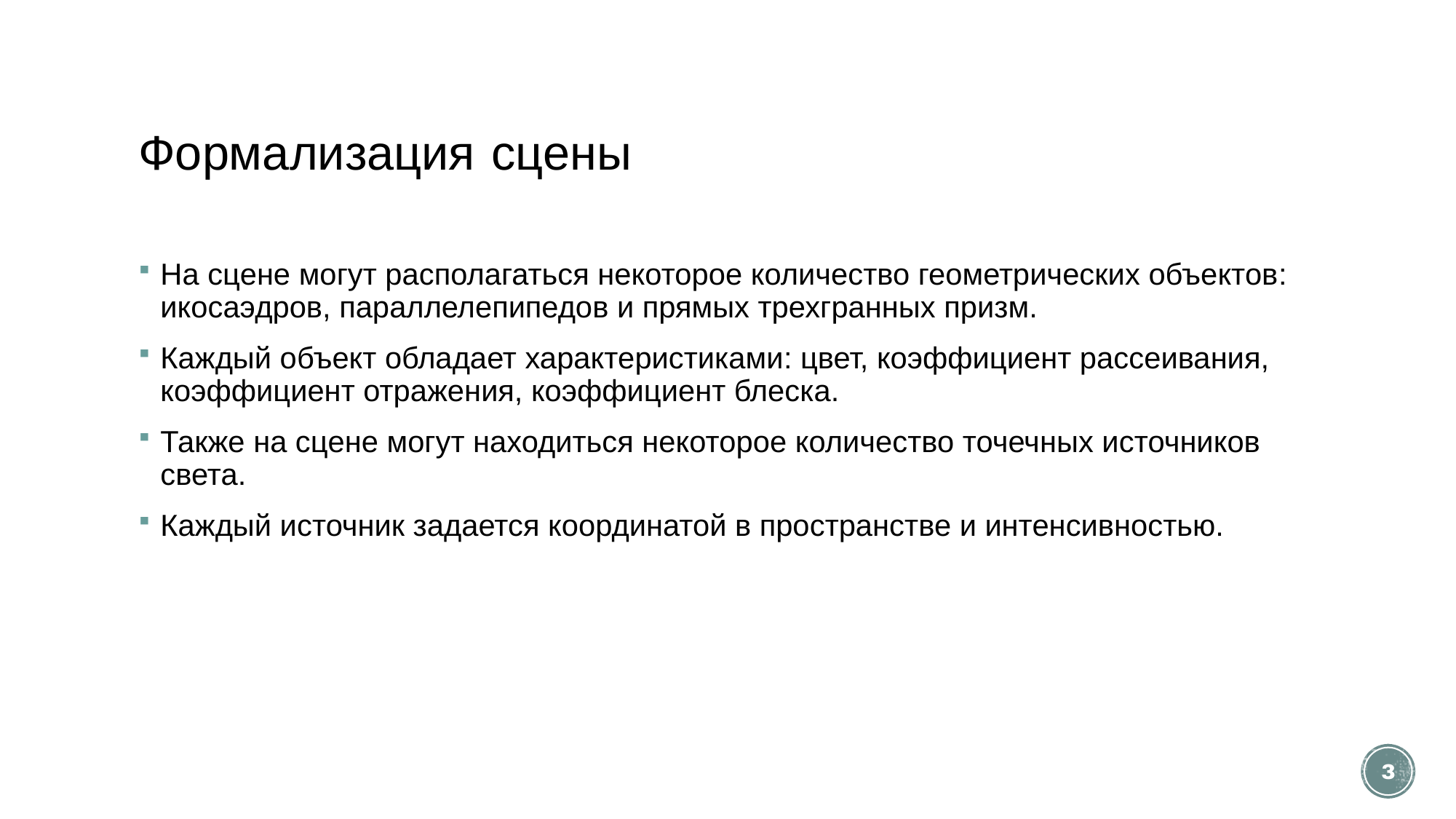

# Формализация сцены
На сцене могут располагаться некоторое количество геометрических объектов: икосаэдров, параллелепипедов и прямых трехгранных призм.
Каждый объект обладает характеристиками: цвет, коэффициент рассеивания, коэффициент отражения, коэффициент блеска.
Также на сцене могут находиться некоторое количество точечных источников света.
Каждый источник задается координатой в пространстве и интенсивностью.
3